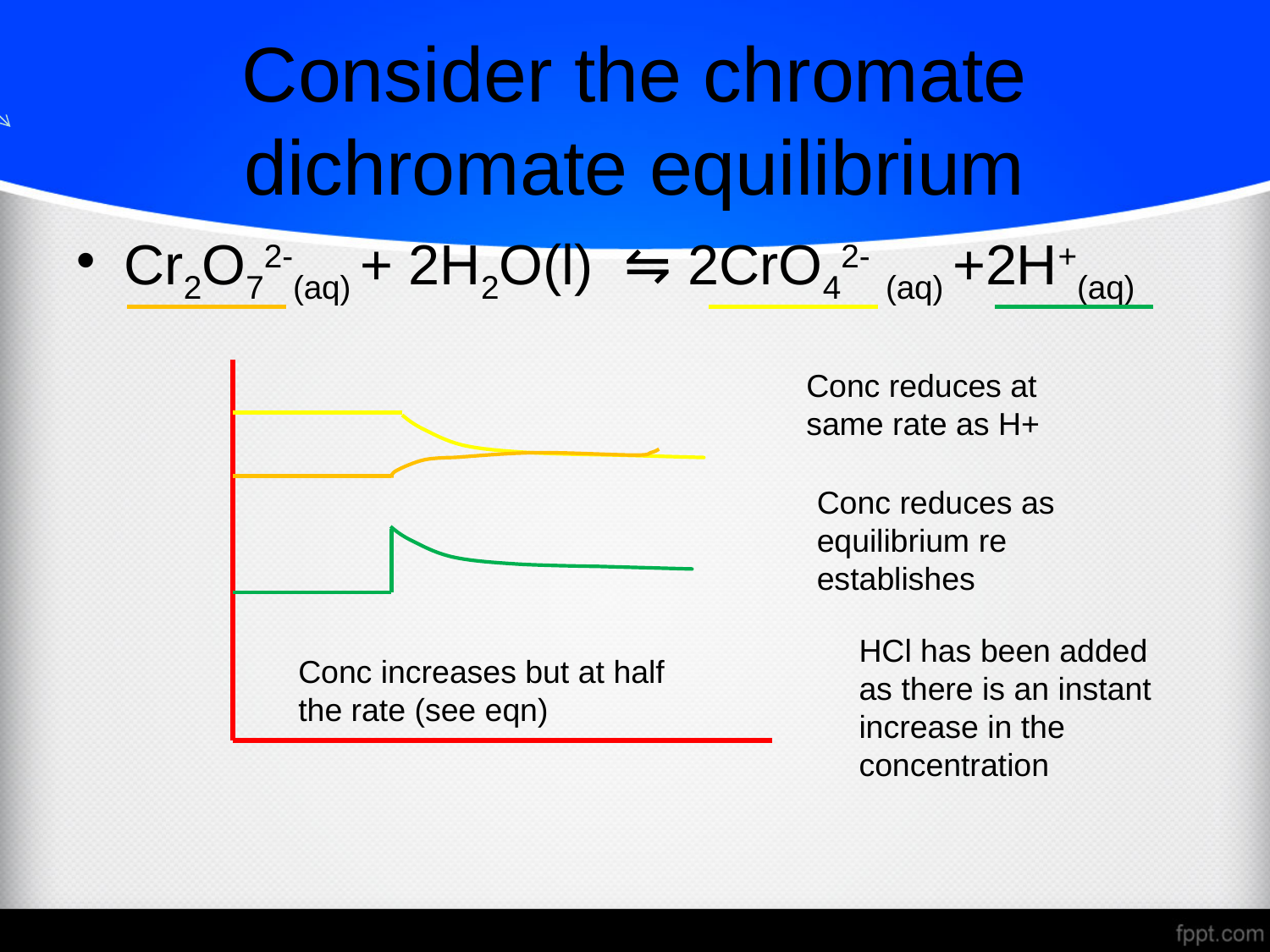

# Consider the chromate dichromate equilibrium
Cr2O72-(aq) + 2H2O(l)  ⇋ 2CrO42- (aq) +2H+(aq)
Conc reduces at same rate as H+

Conc reduces as equilibrium re establishes

HCl has been added as there is an instant increase in the concentration
Conc increases but at half the rate (see eqn)